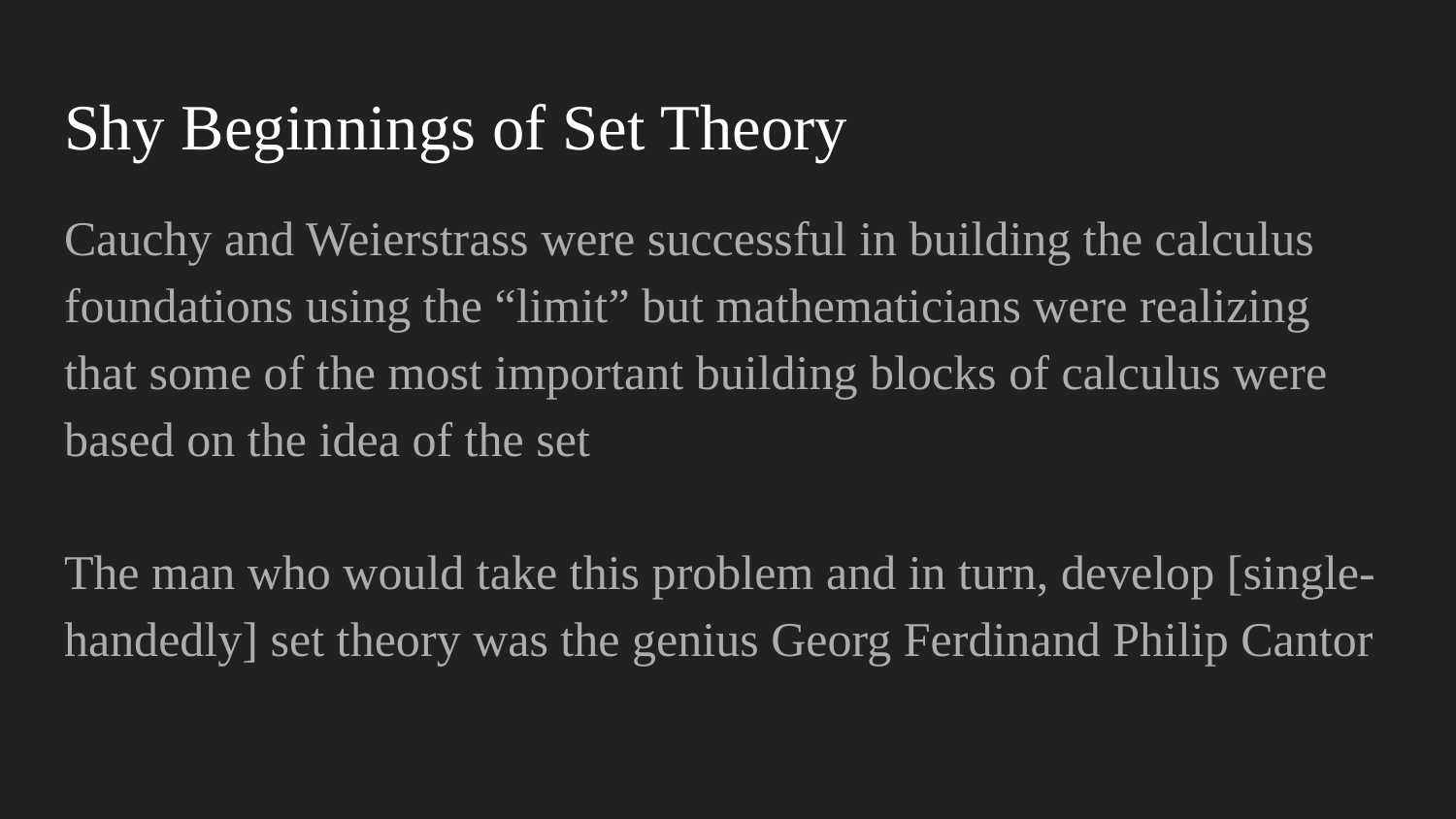

# Shy Beginnings of Set Theory
Cauchy and Weierstrass were successful in building the calculus foundations using the “limit” but mathematicians were realizing that some of the most important building blocks of calculus were based on the idea of the set
The man who would take this problem and in turn, develop [single-handedly] set theory was the genius Georg Ferdinand Philip Cantor